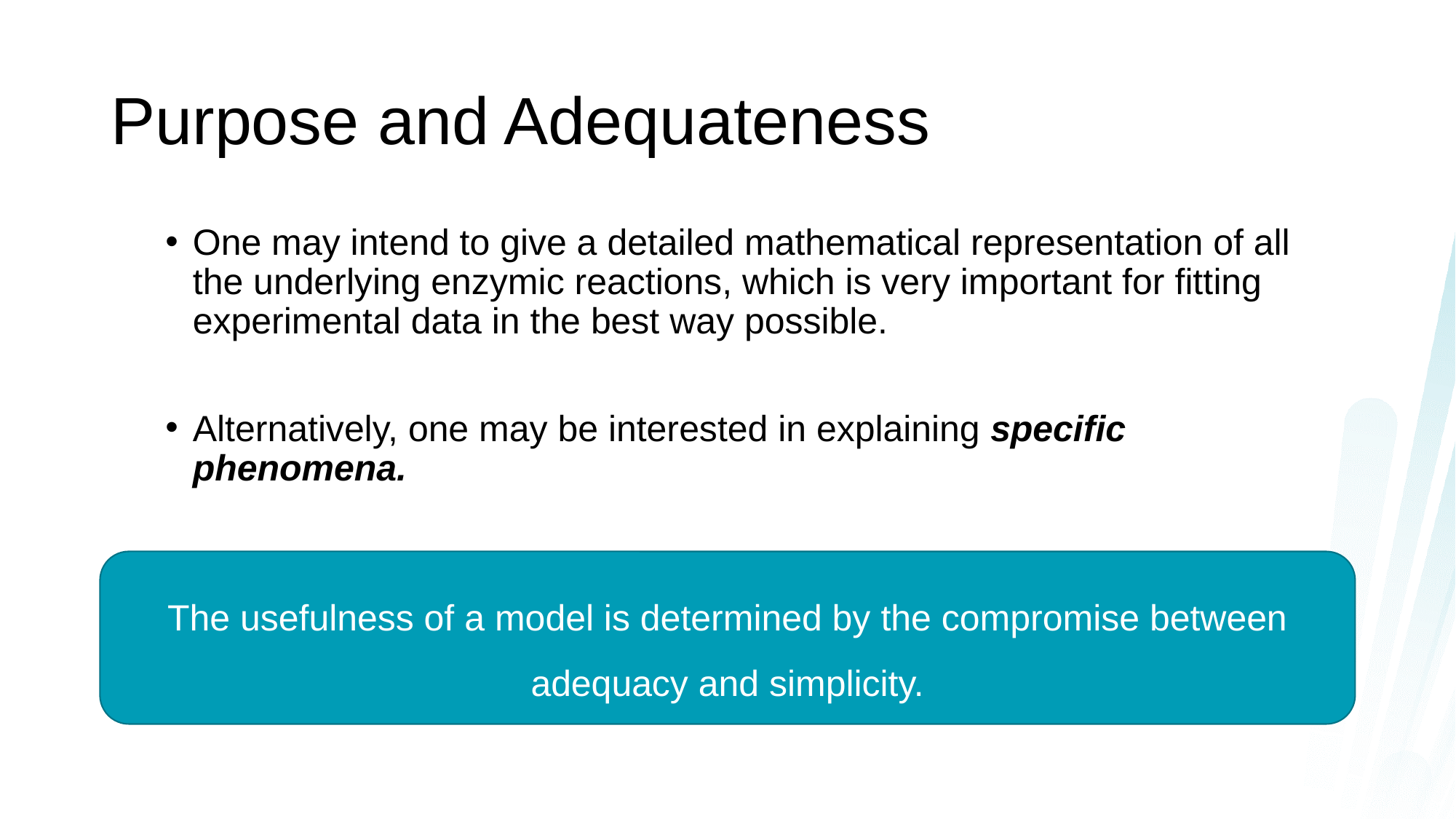

# Purpose and Adequateness
One may intend to give a detailed mathematical representation of all the underlying enzymic reactions, which is very important for fitting experimental data in the best way possible.

Alternatively, one may be interested in explaining specific phenomena.
The usefulness of a model is determined by the compromise between adequacy and simplicity.